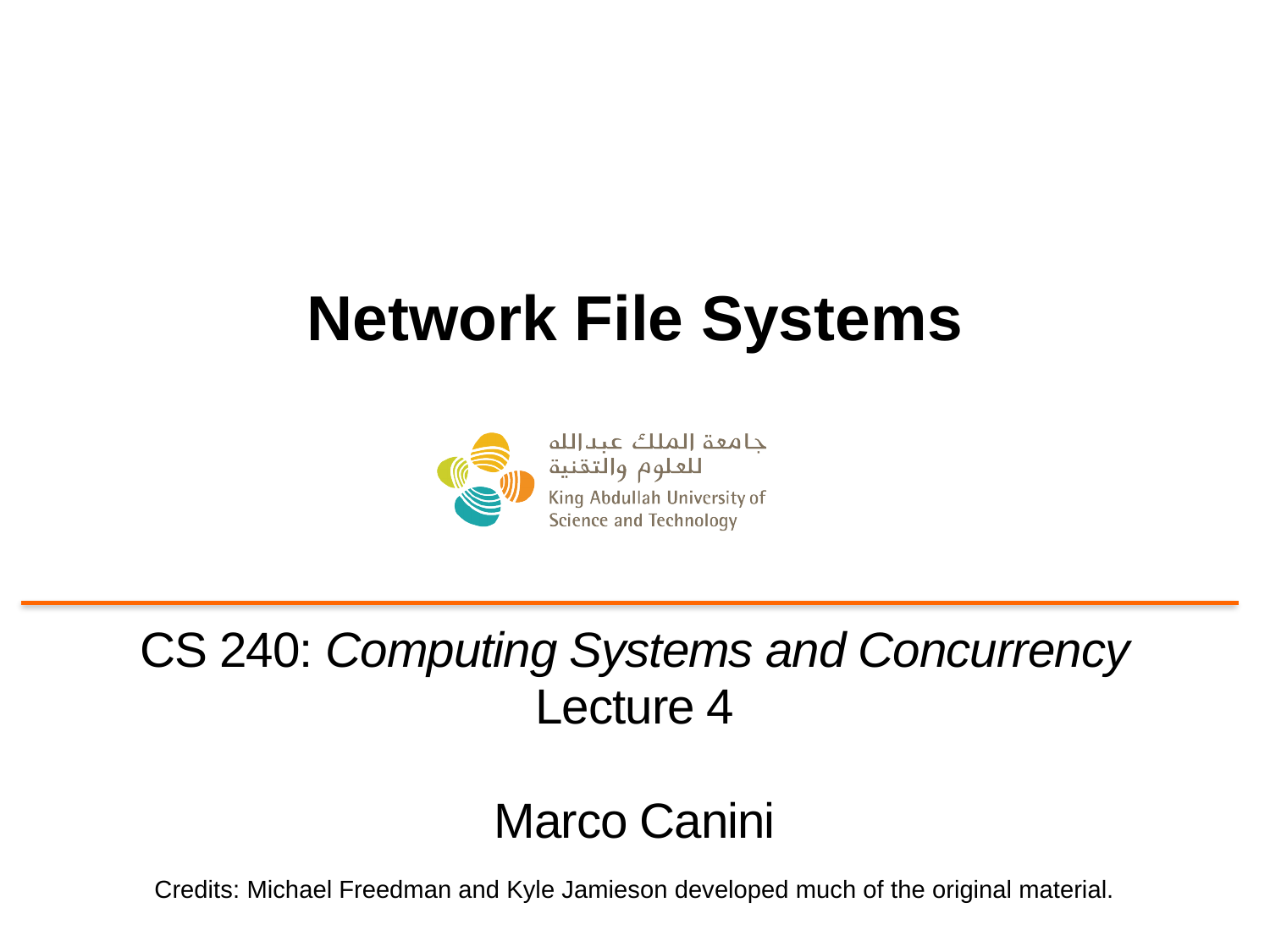

# Network File Systems
CS 240: Computing Systems and Concurrency
Lecture 4

Marco Canini
Credits: Michael Freedman and Kyle Jamieson developed much of the original material.